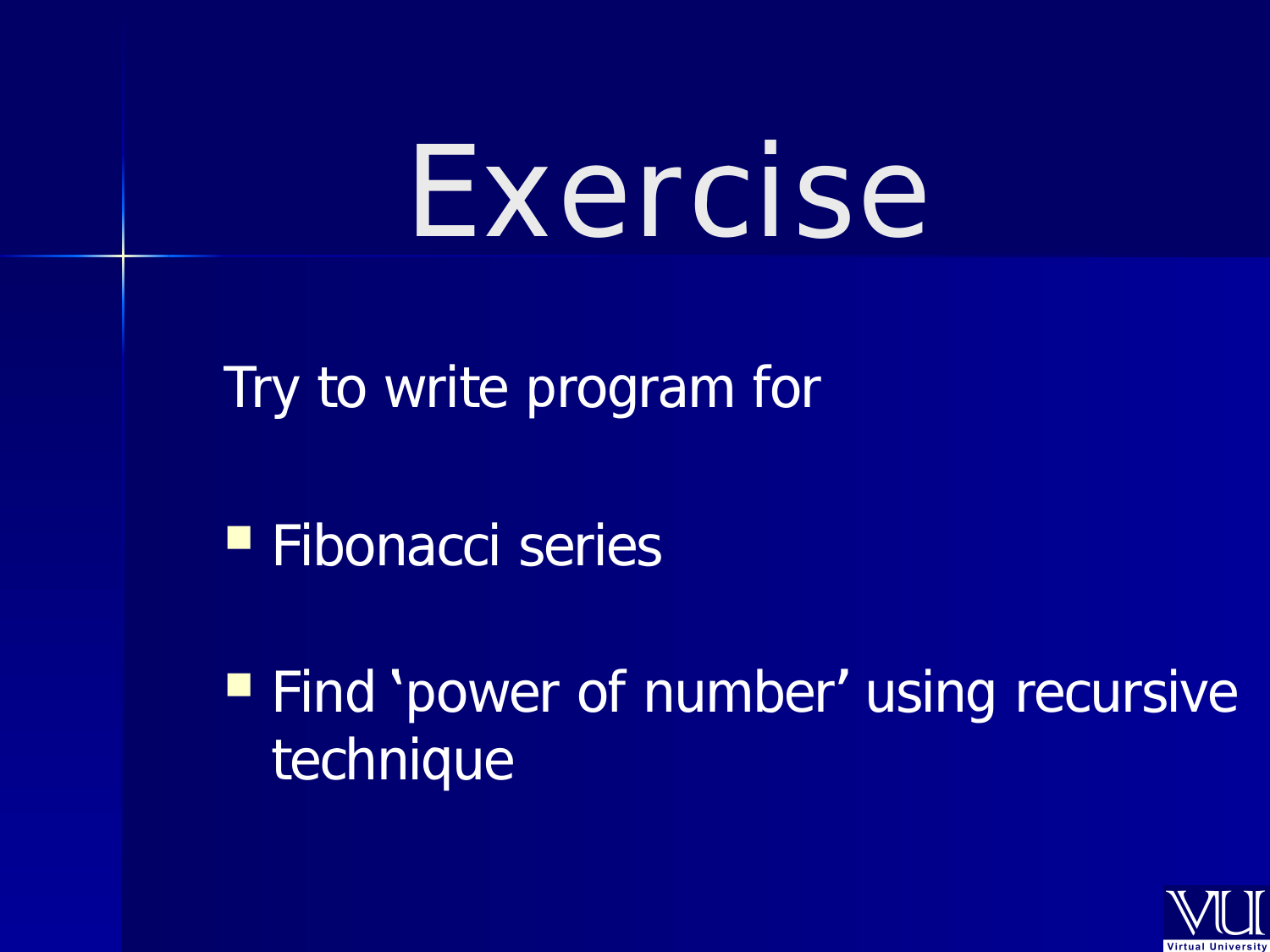

# Exercise
Try to write program for

Fibonacci series
Find ‘power of number’ using recursive technique